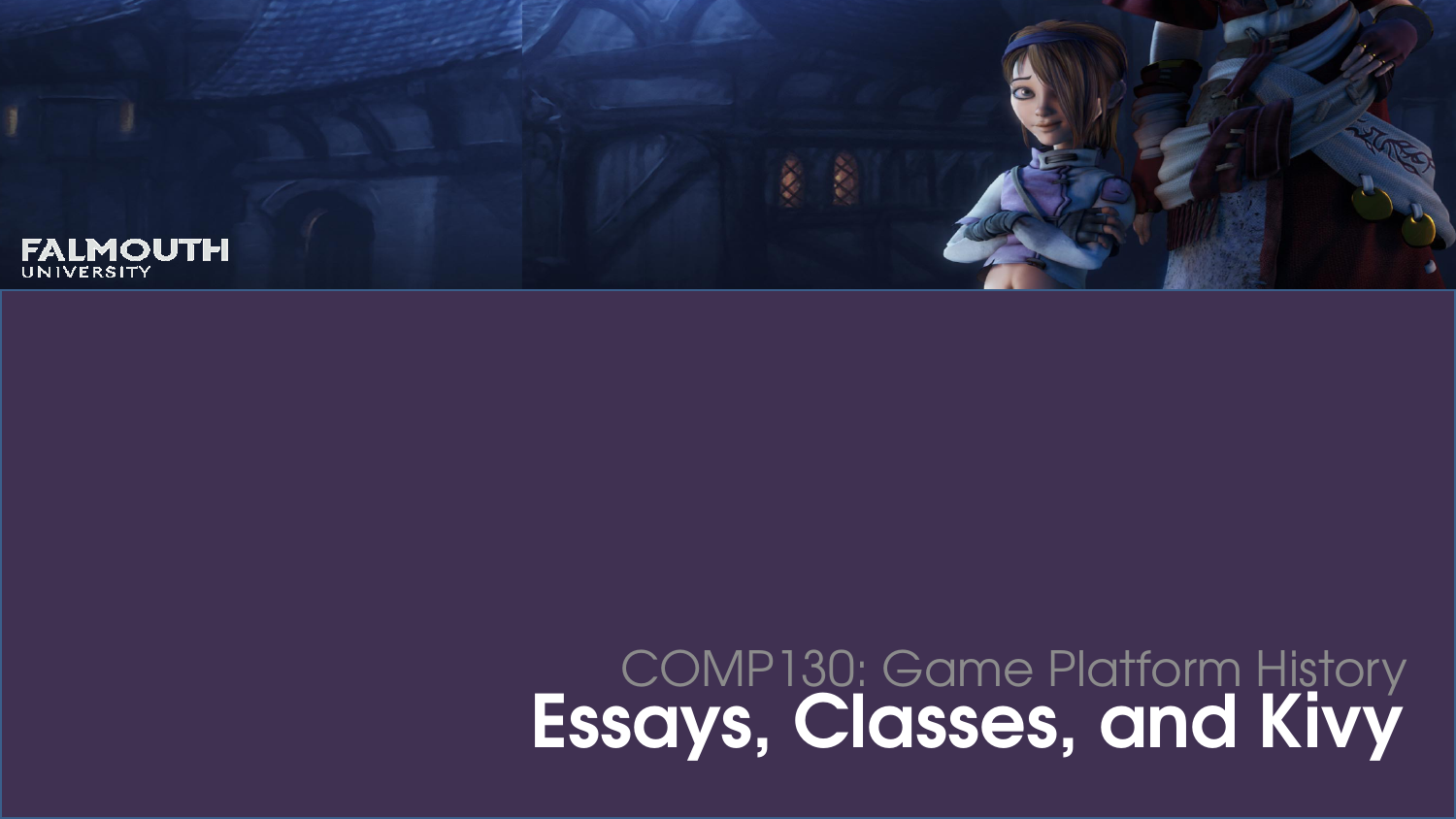

# Essays, Classes, and Kivy
COMP130: Game Platform History